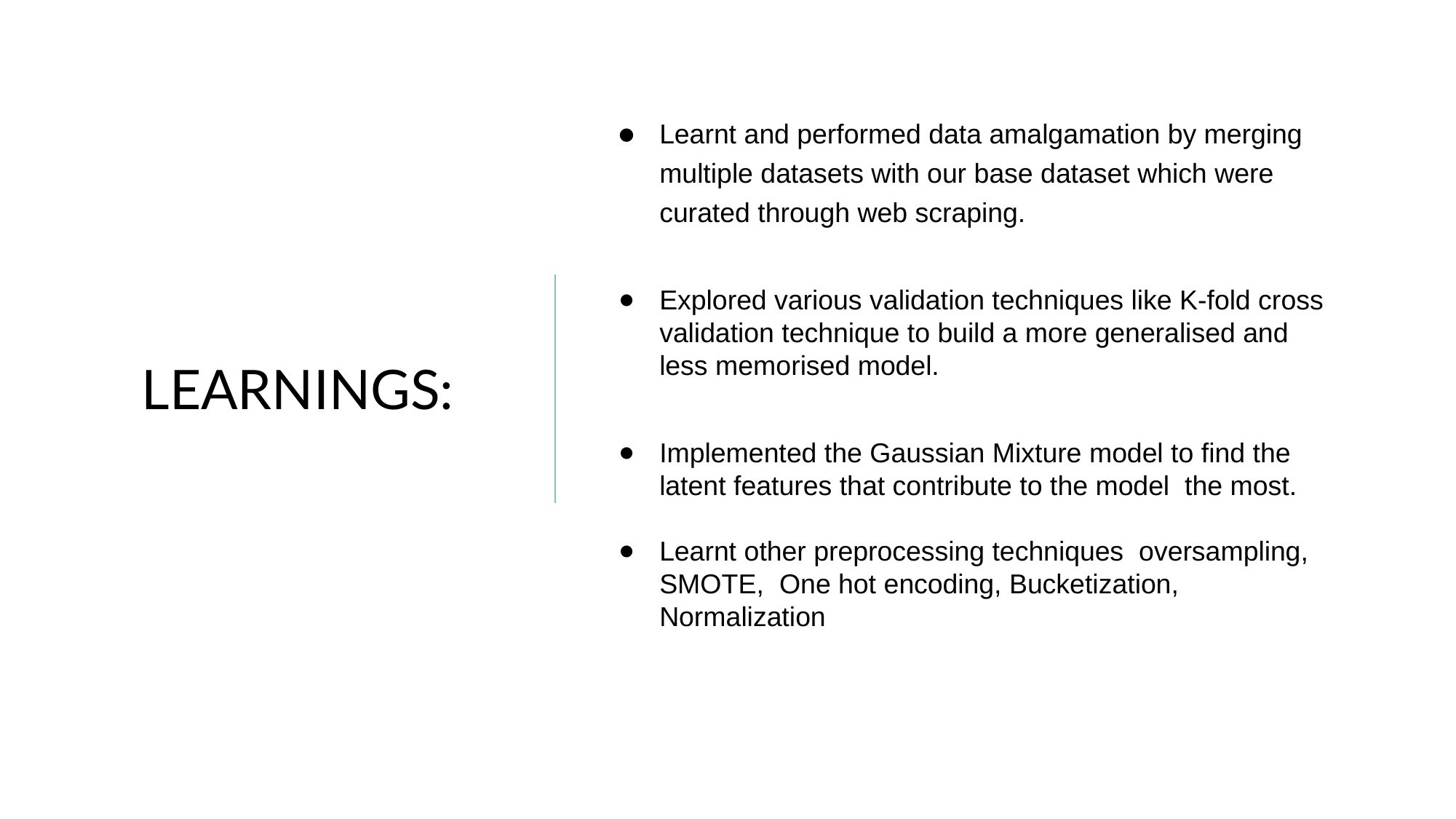

LEARNINGS:

Learnt and performed data amalgamation by merging multiple datasets with our base dataset which were curated through web scraping.

Explored various validation techniques like K-fold cross validation technique to build a more generalised and less memorised model.

Implemented the Gaussian Mixture model to find the latent features that contribute to the model  the most.

Learnt other preprocessing techniques  oversampling, SMOTE,  One hot encoding, Bucketization, Normalization